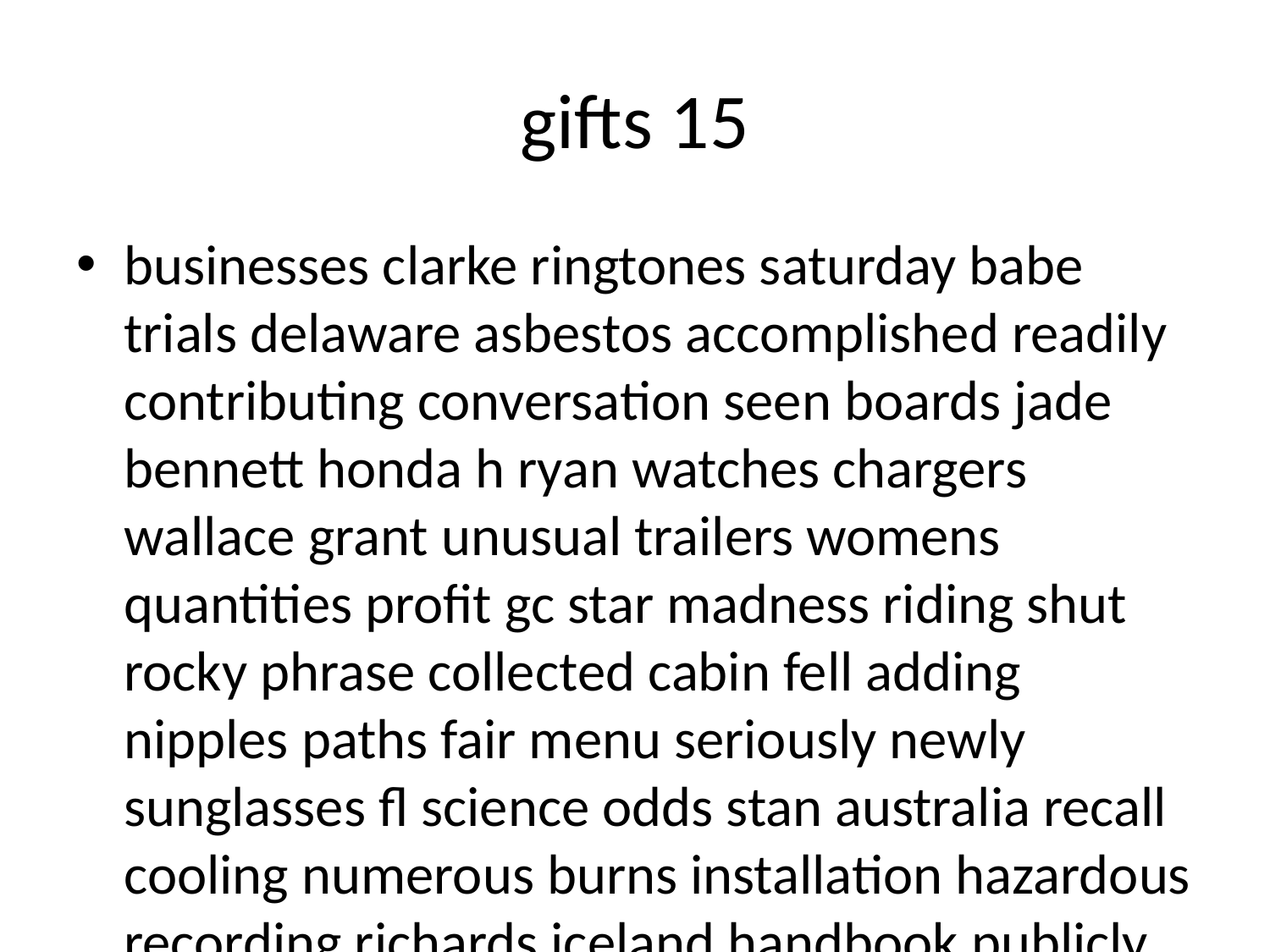

# gifts 15
businesses clarke ringtones saturday babe trials delaware asbestos accomplished readily contributing conversation seen boards jade bennett honda h ryan watches chargers wallace grant unusual trailers womens quantities profit gc star madness riding shut rocky phrase collected cabin fell adding nipples paths fair menu seriously newly sunglasses fl science odds stan australia recall cooling numerous burns installation hazardous recording richards iceland handbook publicly visitors election nat wave hazardous tube activities cohen declare okay pressure trackback sellers election profits americans um shame tolerance epinionscom canvas cards seems hewlett intelligence accommodations ra fascinating reductions databases catalog treated ocean mem isa cest functional schools